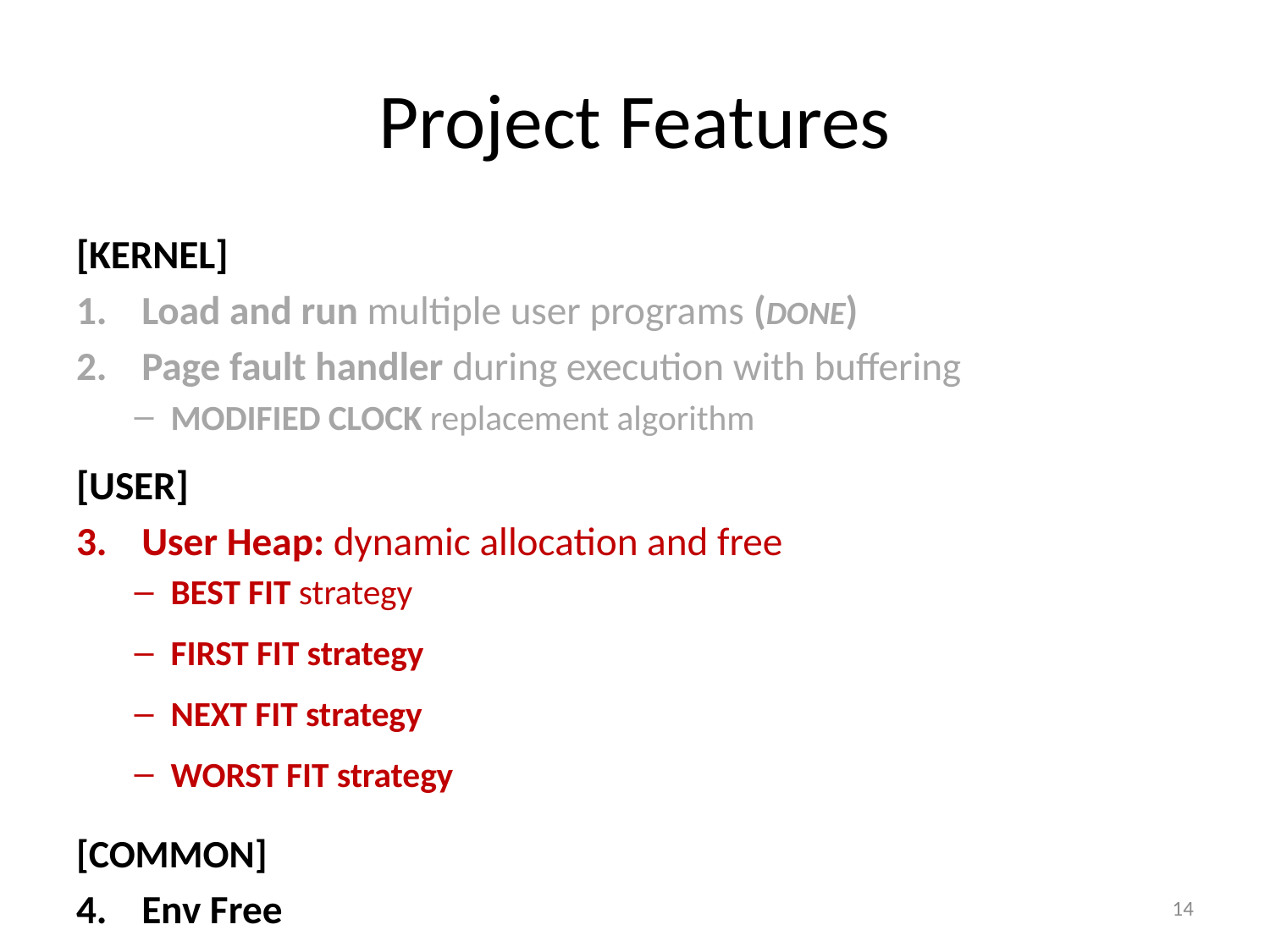

# Project Features
[KERNEL]
Load and run multiple user programs (DONE)
Page fault handler during execution with buffering
MODIFIED CLOCK replacement algorithm
[USER]
User Heap: dynamic allocation and free
BEST FIT strategy
FIRST FIT strategy
NEXT FIT strategy
WORST FIT strategy
[COMMON]
Env Free
14